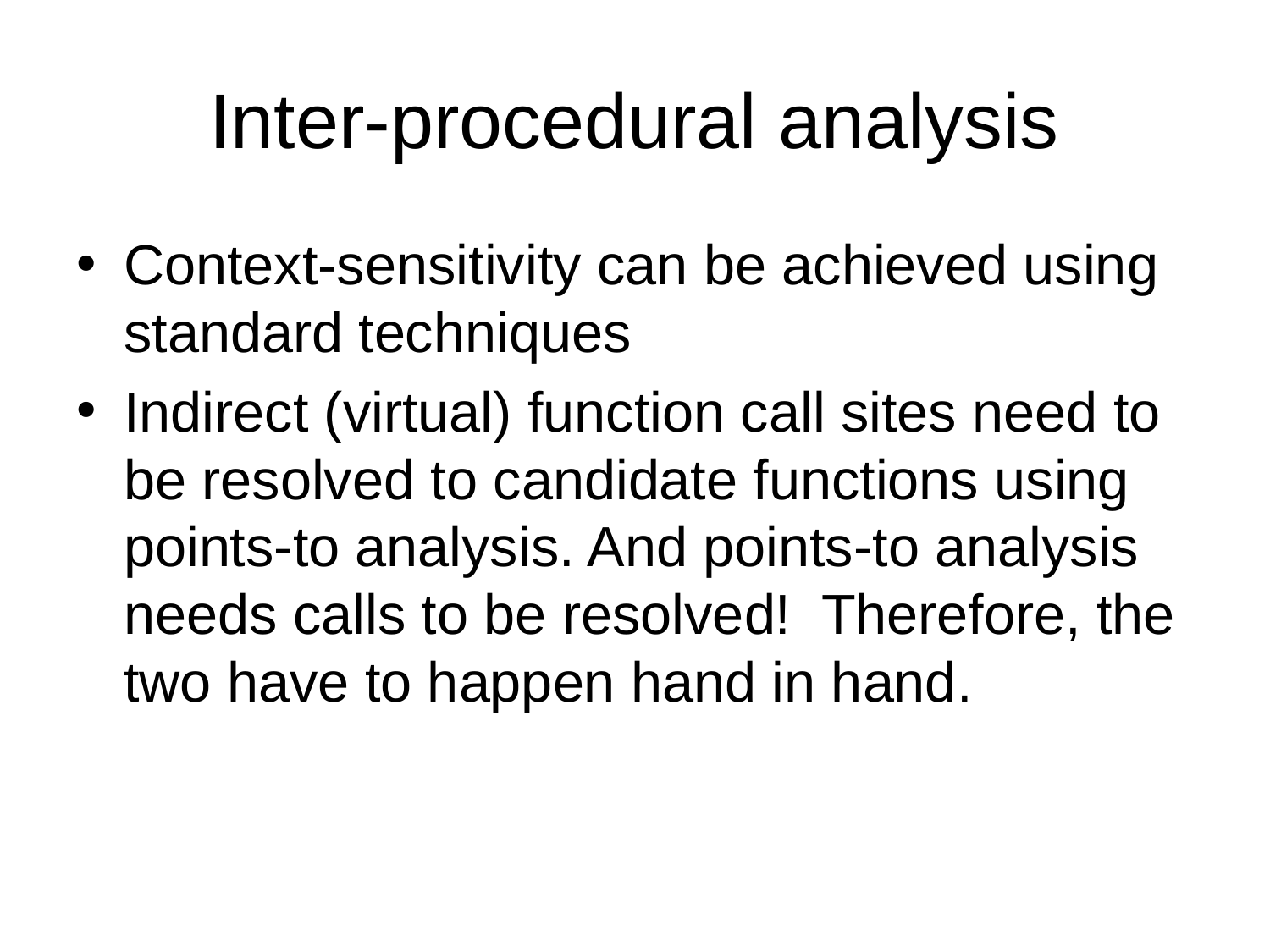

# Inter-procedural analysis
Context-sensitivity can be achieved using standard techniques
Indirect (virtual) function call sites need to be resolved to candidate functions using points-to analysis. And points-to analysis needs calls to be resolved!  Therefore, the two have to happen hand in hand.